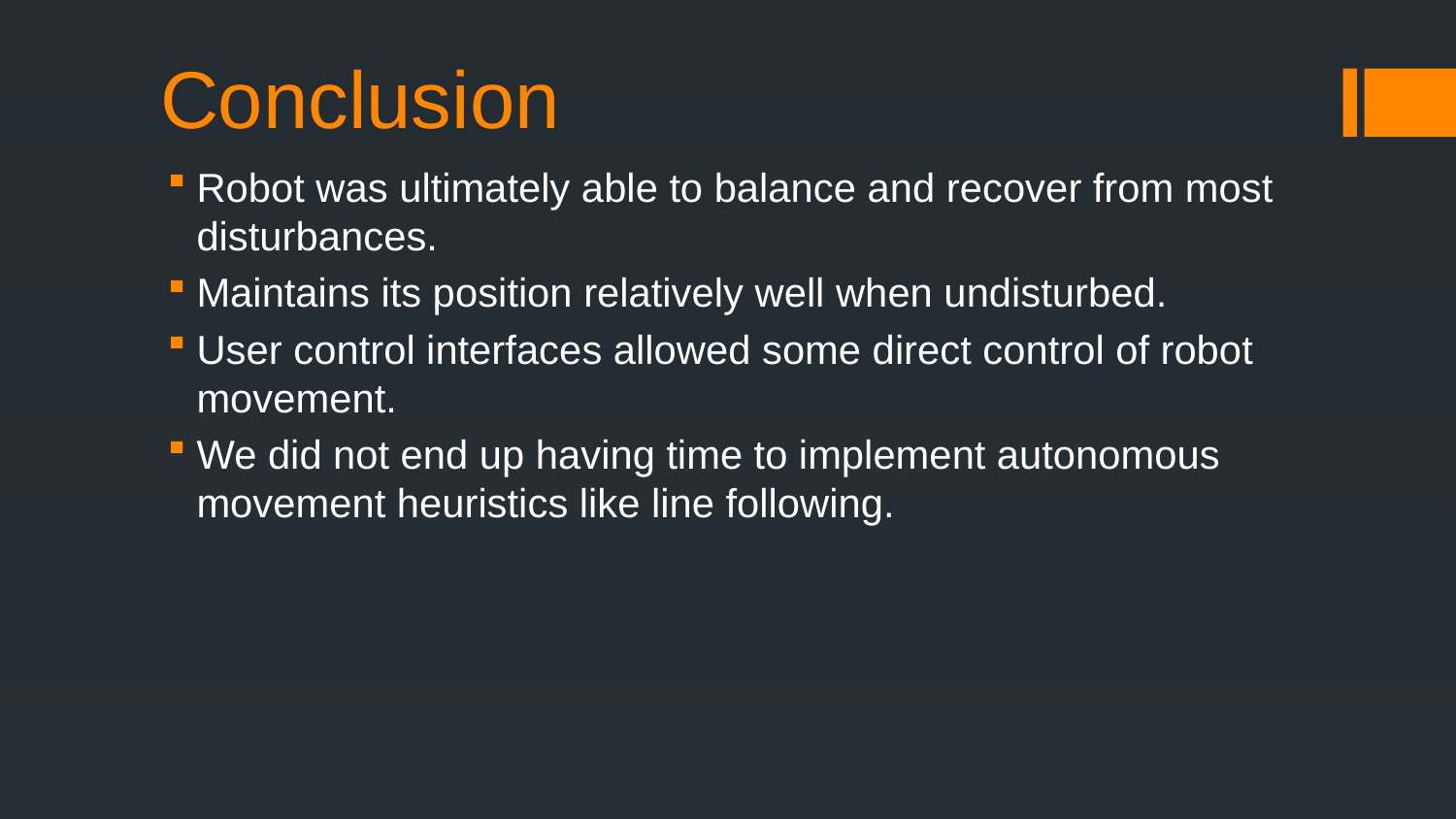

# Conclusion
Robot was ultimately able to balance and recover from most disturbances.
Maintains its position relatively well when undisturbed.
User control interfaces allowed some direct control of robot movement.
We did not end up having time to implement autonomous movement heuristics like line following.